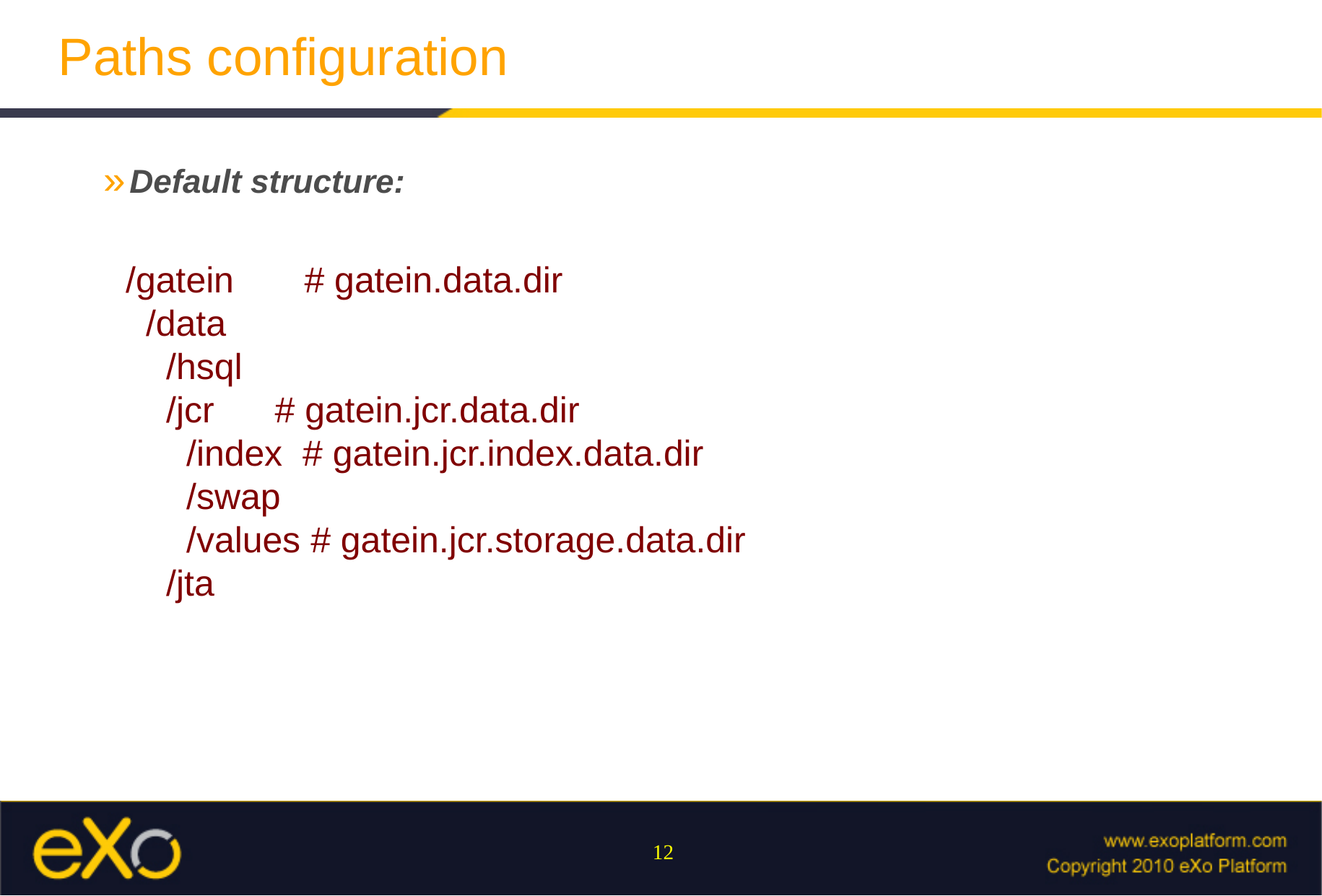

# Paths configuration
Default structure:

/gatein       # gatein.data.dir
  /data
    /hsql
    /jcr      # gatein.jcr.data.dir
      /index  # gatein.jcr.index.data.dir
      /swap
      /values # gatein.jcr.storage.data.dir
    /jta